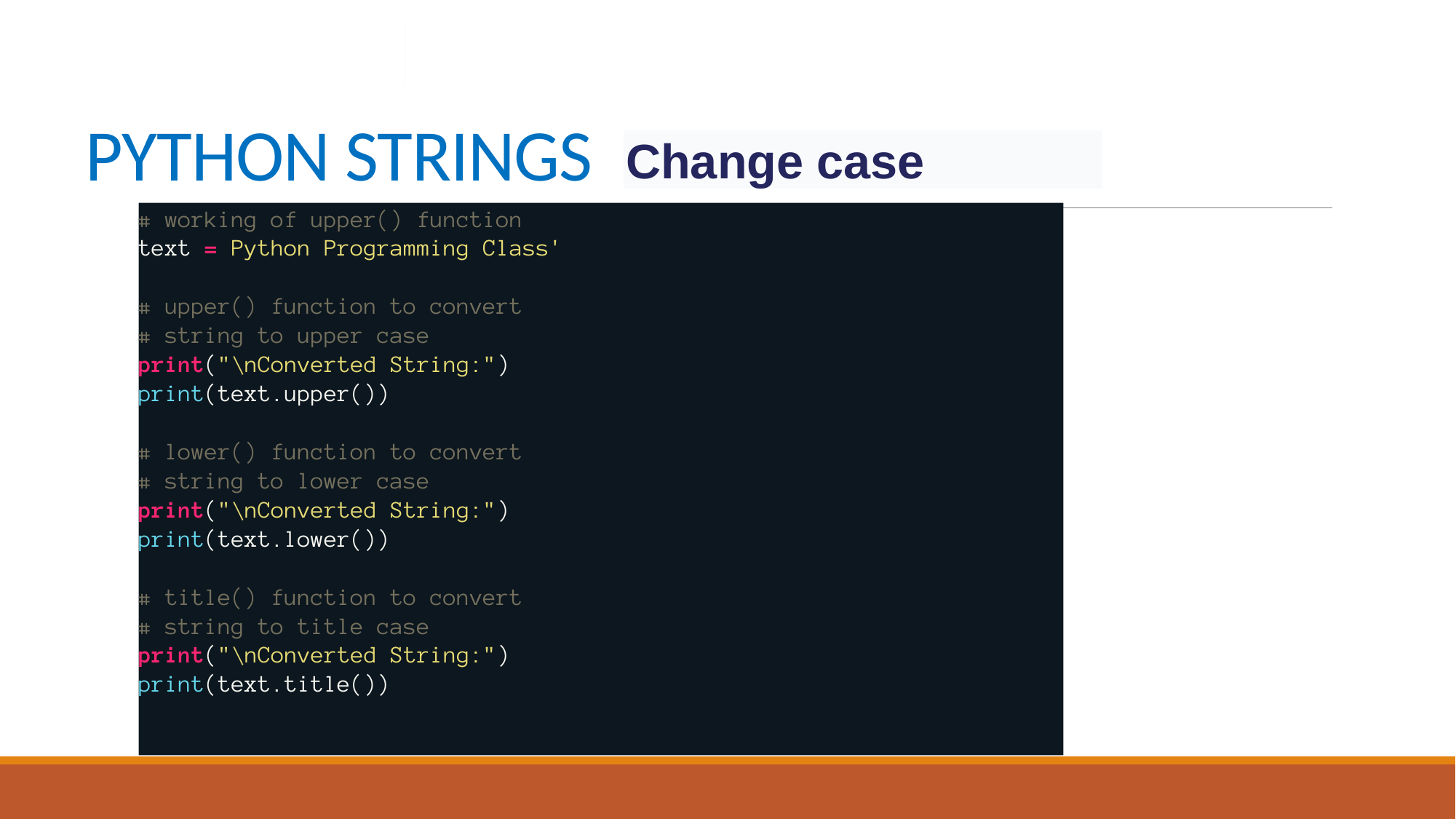

# PYTHON STRINGS

Change case
# working of upper() function
text = Python Programming Class'

# upper() function to convert
# string to upper case
print("\nConverted String:")
print(text.upper())

# lower() function to convert
# string to lower case
print("\nConverted String:")
print(text.lower())

# title() function to convert
# string to title case
print("\nConverted String:")
print(text.title())